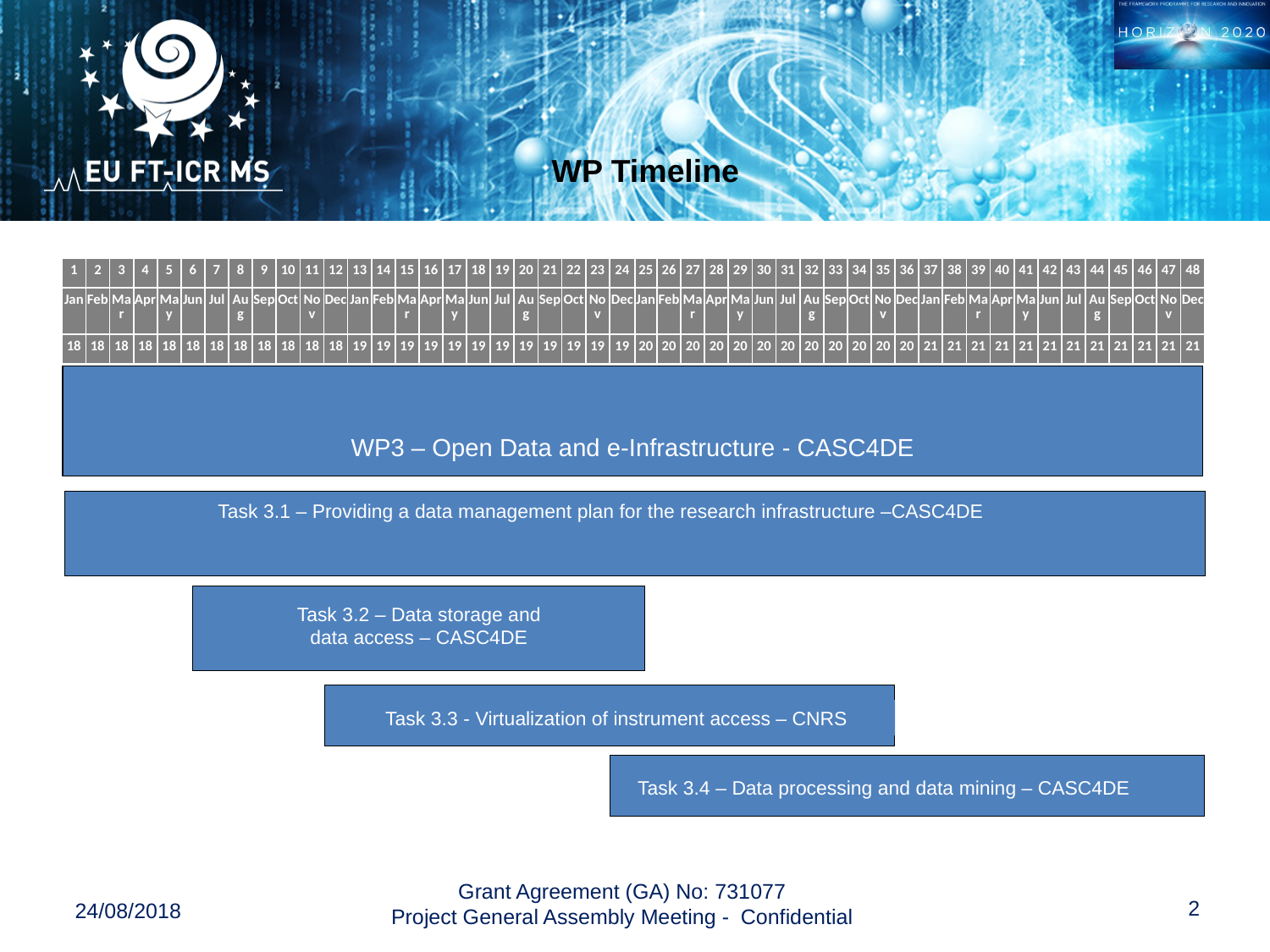

WP Timeline
| 1 | 2 | 3 | 4 | 5 | 6 | 7 | 8 | 9 | 10 | 11 | 12 | 13 | 14 | 15 | 16 | 17 | 18 | 19 | 20 | 21 | 22 | 23 | 24 | 25 | 26 | 27 | 28 | 29 | 30 | 31 | 32 | 33 | 34 | 35 | 36 | 37 | 38 | 39 | 40 | 41 | 42 | 43 | 44 | 45 | 46 | 47 | 48 |
| --- | --- | --- | --- | --- | --- | --- | --- | --- | --- | --- | --- | --- | --- | --- | --- | --- | --- | --- | --- | --- | --- | --- | --- | --- | --- | --- | --- | --- | --- | --- | --- | --- | --- | --- | --- | --- | --- | --- | --- | --- | --- | --- | --- | --- | --- | --- | --- |
| Jan | Feb | Mar | Apr | May | Jun | Jul | Aug | Sep | Oct | Nov | Dec | Jan | Feb | Mar | Apr | May | Jun | Jul | Aug | Sep | Oct | Nov | Dec | Jan | Feb | Mar | Apr | May | Jun | Jul | Aug | Sep | Oct | Nov | Dec | Jan | Feb | Mar | Apr | May | Jun | Jul | Aug | Sep | Oct | Nov | Dec |
| 18 | 18 | 18 | 18 | 18 | 18 | 18 | 18 | 18 | 18 | 18 | 18 | 19 | 19 | 19 | 19 | 19 | 19 | 19 | 19 | 19 | 19 | 19 | 19 | 20 | 20 | 20 | 20 | 20 | 20 | 20 | 20 | 20 | 20 | 20 | 20 | 21 | 21 | 21 | 21 | 21 | 21 | 21 | 21 | 21 | 21 | 21 | 21 |

WP3 – Open Data and e-Infrastructure - CASC4DE

Task 3.1 – Providing a data management plan for the research infrastructure –CASC4DE

Task 3.2 – Data storage and data access – CASC4DE

Task 3.3 - Virtualization of instrument access – CNRS

Task 3.4 – Data processing and data mining – CASC4DE
2
24/08/2018